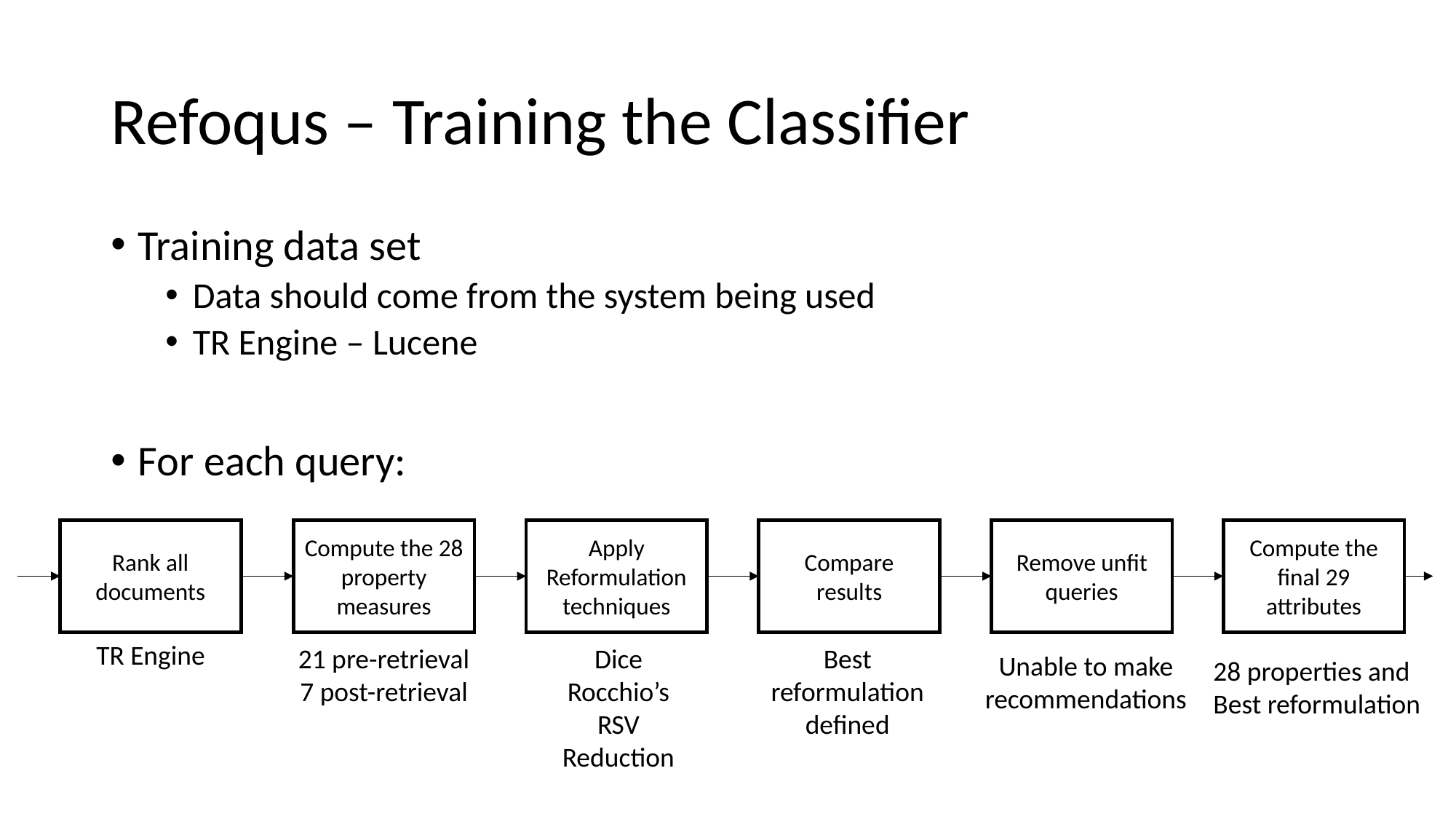

# Refoqus – Training the Classifier
Training data set
Data should come from the system being used
TR Engine – Lucene

For each query:
Remove unfit queries
Compute the final 29 attributes
Rank all documents
Compute the 28 property measures
Apply Reformulation techniques
Compare results
TR Engine
21 pre-retrieval
7 post-retrieval
Best reformulation defined
Dice
Rocchio’s
RSV
Reduction
Unable to make recommendations
28 properties and
Best reformulation